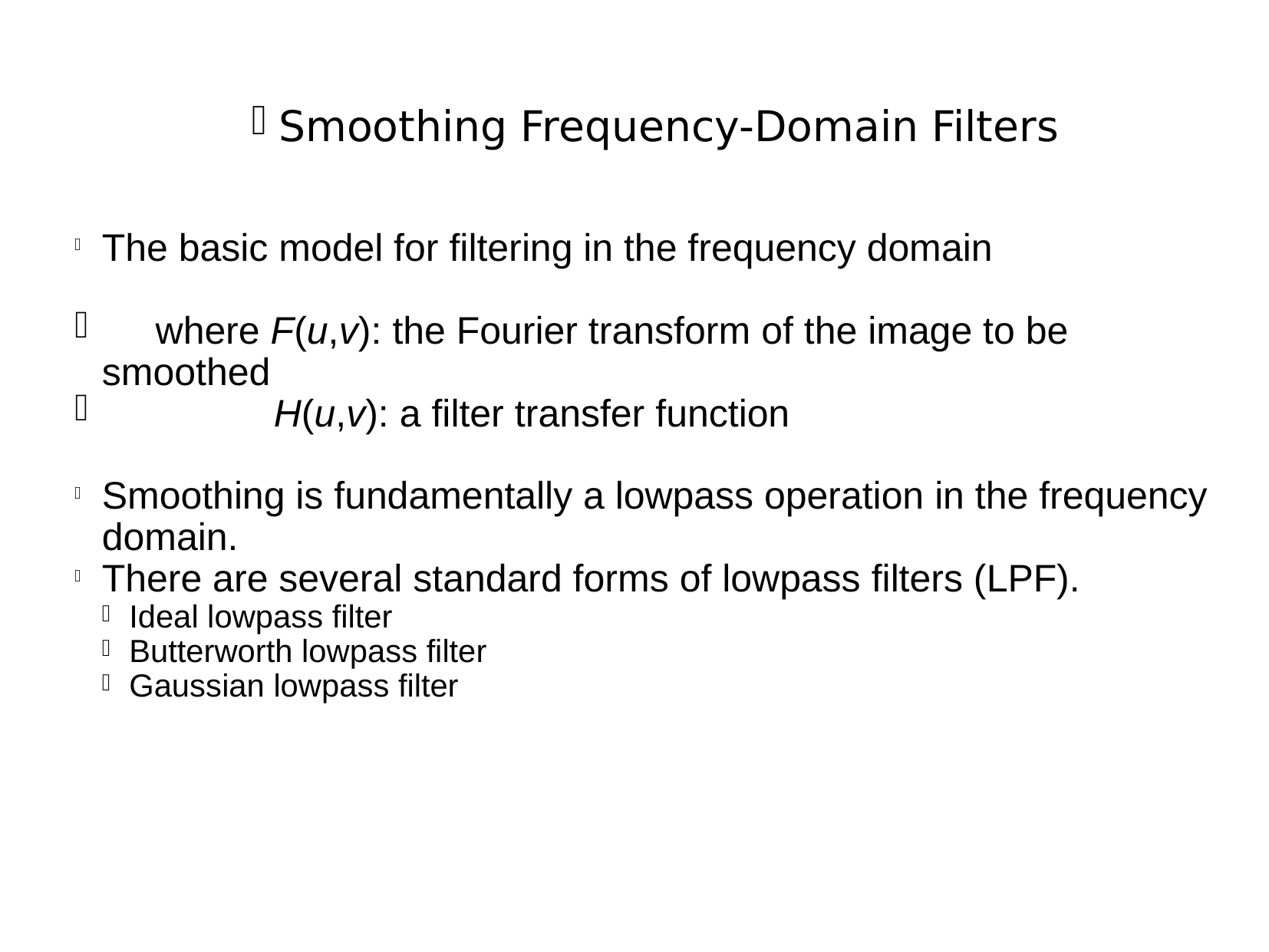

Smoothing Frequency-Domain Filters
The basic model for filtering in the frequency domain

     where F(u,v): the Fourier transform of the image to be smoothed
                H(u,v): a filter transfer function

Smoothing is fundamentally a lowpass operation in the frequency domain.
There are several standard forms of lowpass filters (LPF).
Ideal lowpass filter
Butterworth lowpass filter
Gaussian lowpass filter